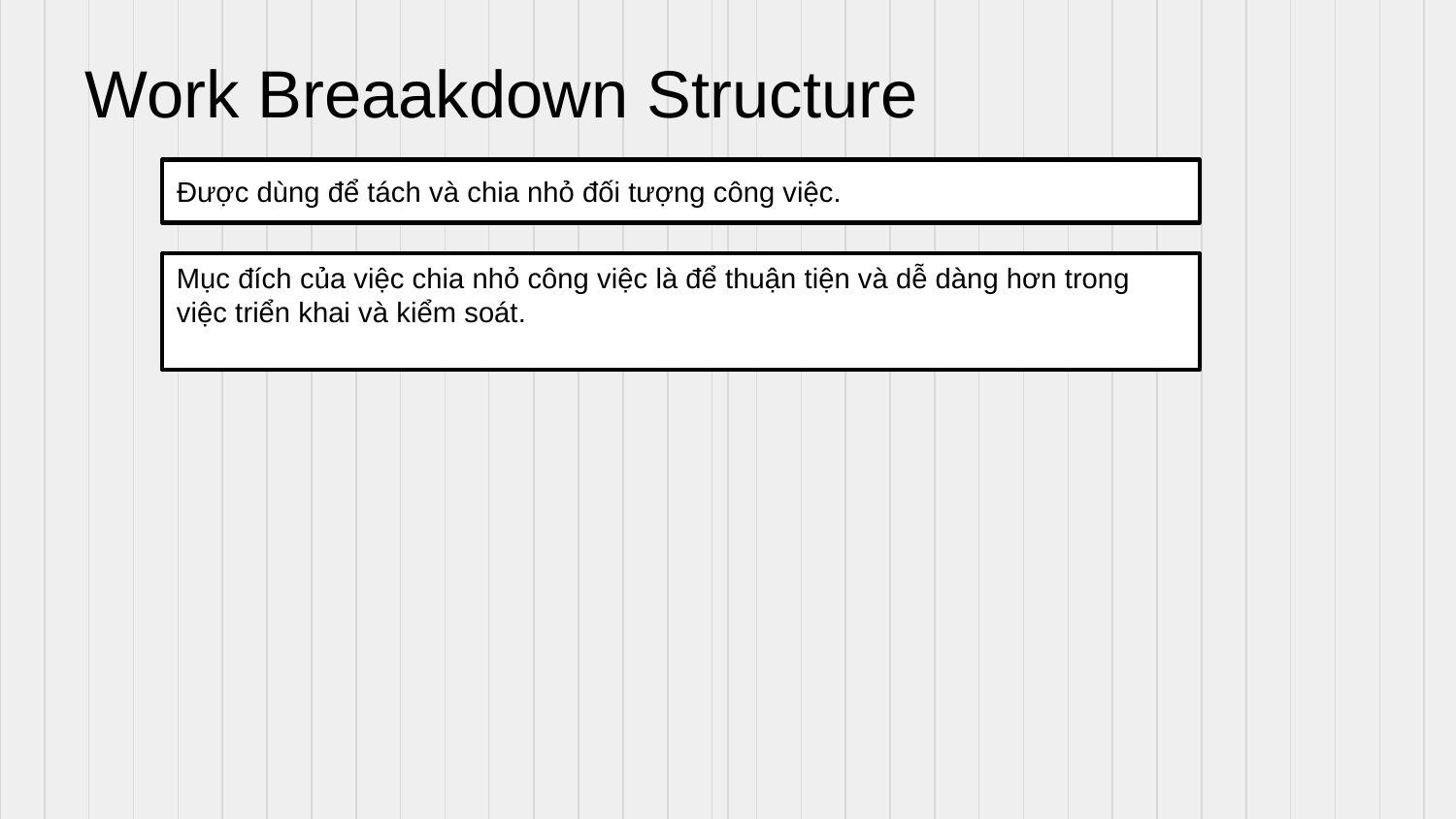

# Work Breaakdown Structure
Được dùng để tách và chia nhỏ đối tượng công việc.
Mục đích của việc chia nhỏ công việc là để thuận tiện và dễ dàng hơn trong việc triển khai và kiểm soát.